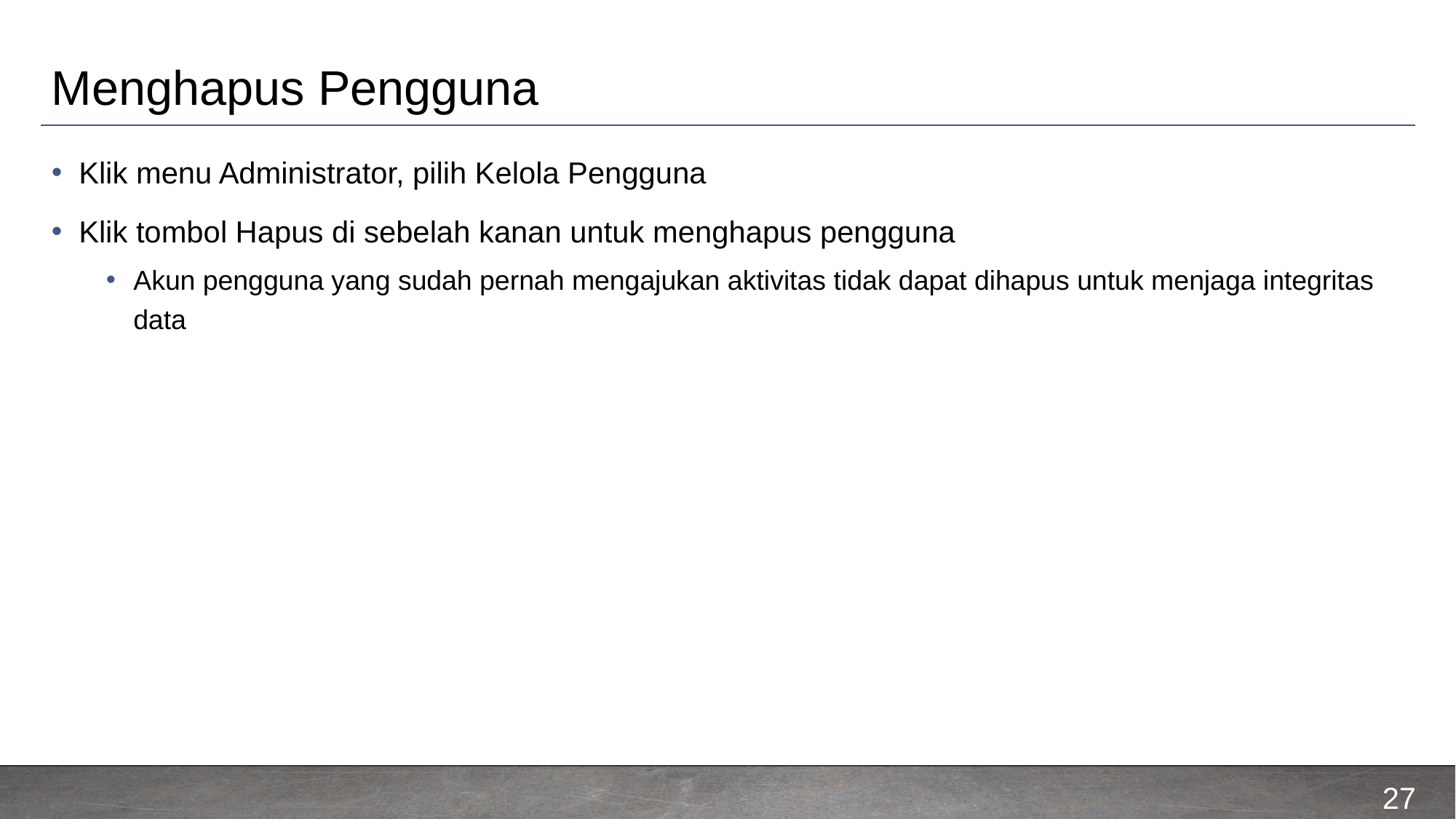

# Menghapus Pengguna
Klik menu Administrator, pilih Kelola Pengguna
Klik tombol Hapus di sebelah kanan untuk menghapus pengguna
Akun pengguna yang sudah pernah mengajukan aktivitas tidak dapat dihapus untuk menjaga integritas data